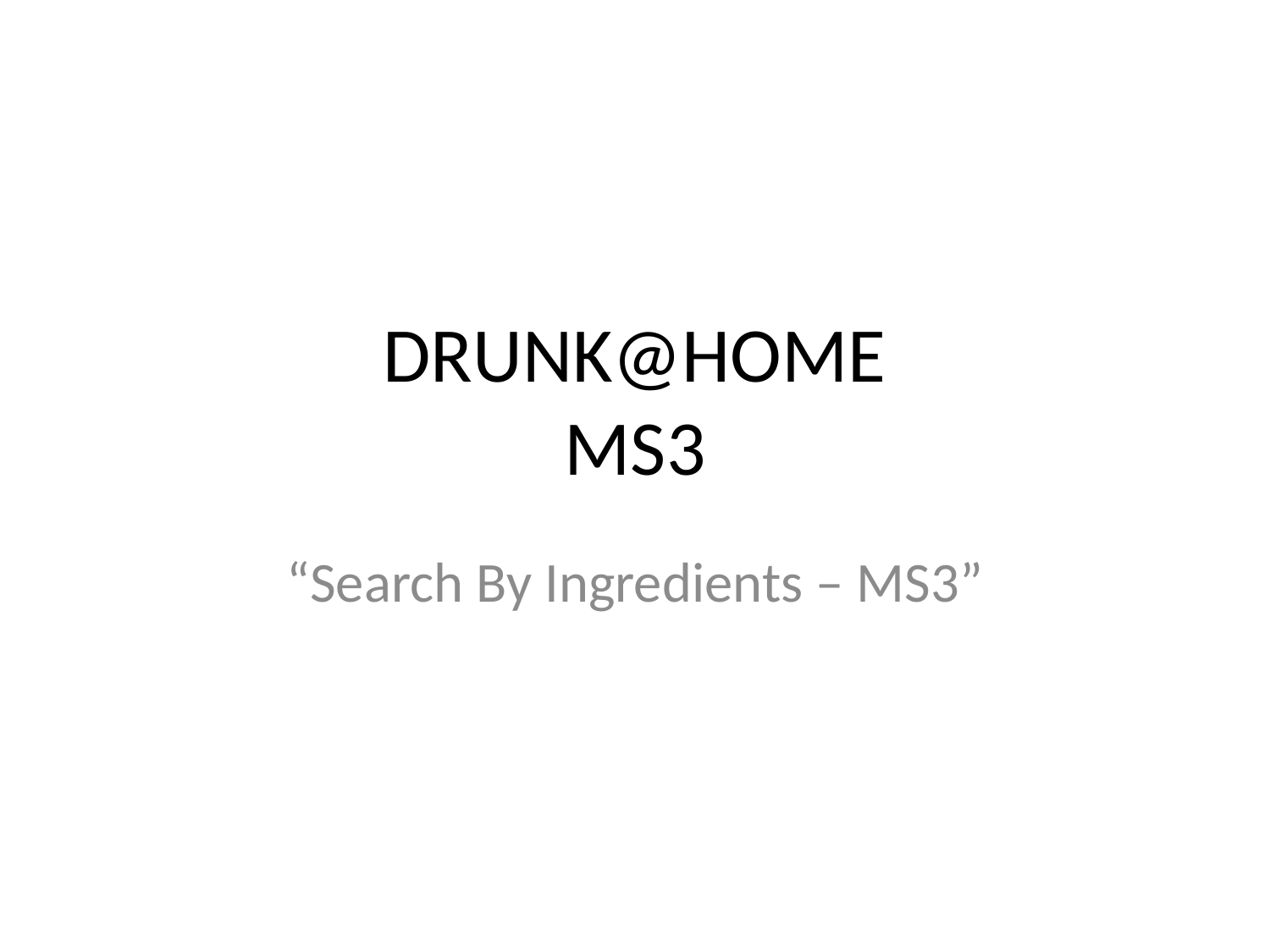

# DRUNK@HOME MS3
“Search By Ingredients – MS3”